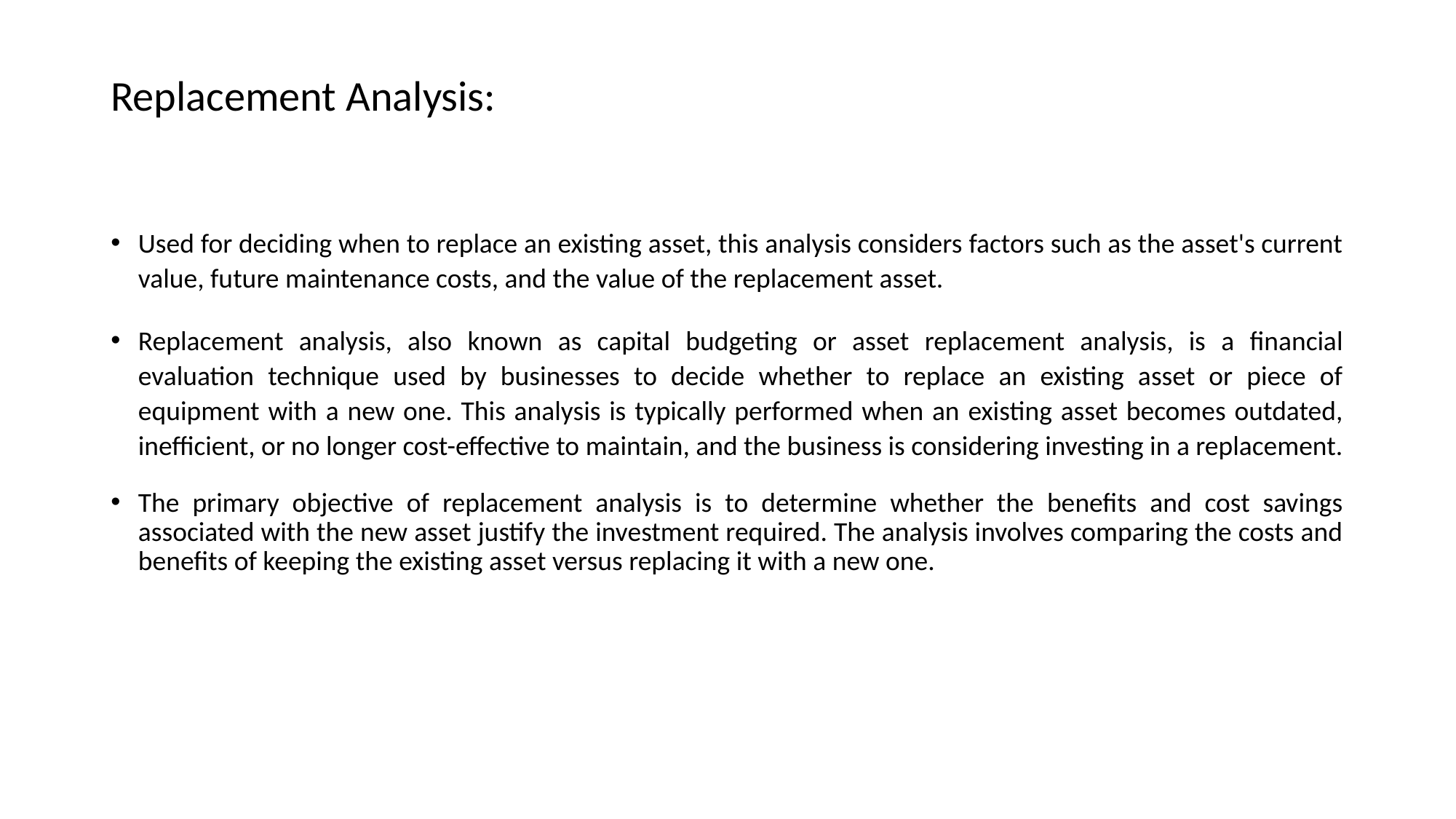

# Replacement Analysis:
Used for deciding when to replace an existing asset, this analysis considers factors such as the asset's current value, future maintenance costs, and the value of the replacement asset.
Replacement analysis, also known as capital budgeting or asset replacement analysis, is a financial evaluation technique used by businesses to decide whether to replace an existing asset or piece of equipment with a new one. This analysis is typically performed when an existing asset becomes outdated, inefficient, or no longer cost-effective to maintain, and the business is considering investing in a replacement.
The primary objective of replacement analysis is to determine whether the benefits and cost savings associated with the new asset justify the investment required. The analysis involves comparing the costs and benefits of keeping the existing asset versus replacing it with a new one.